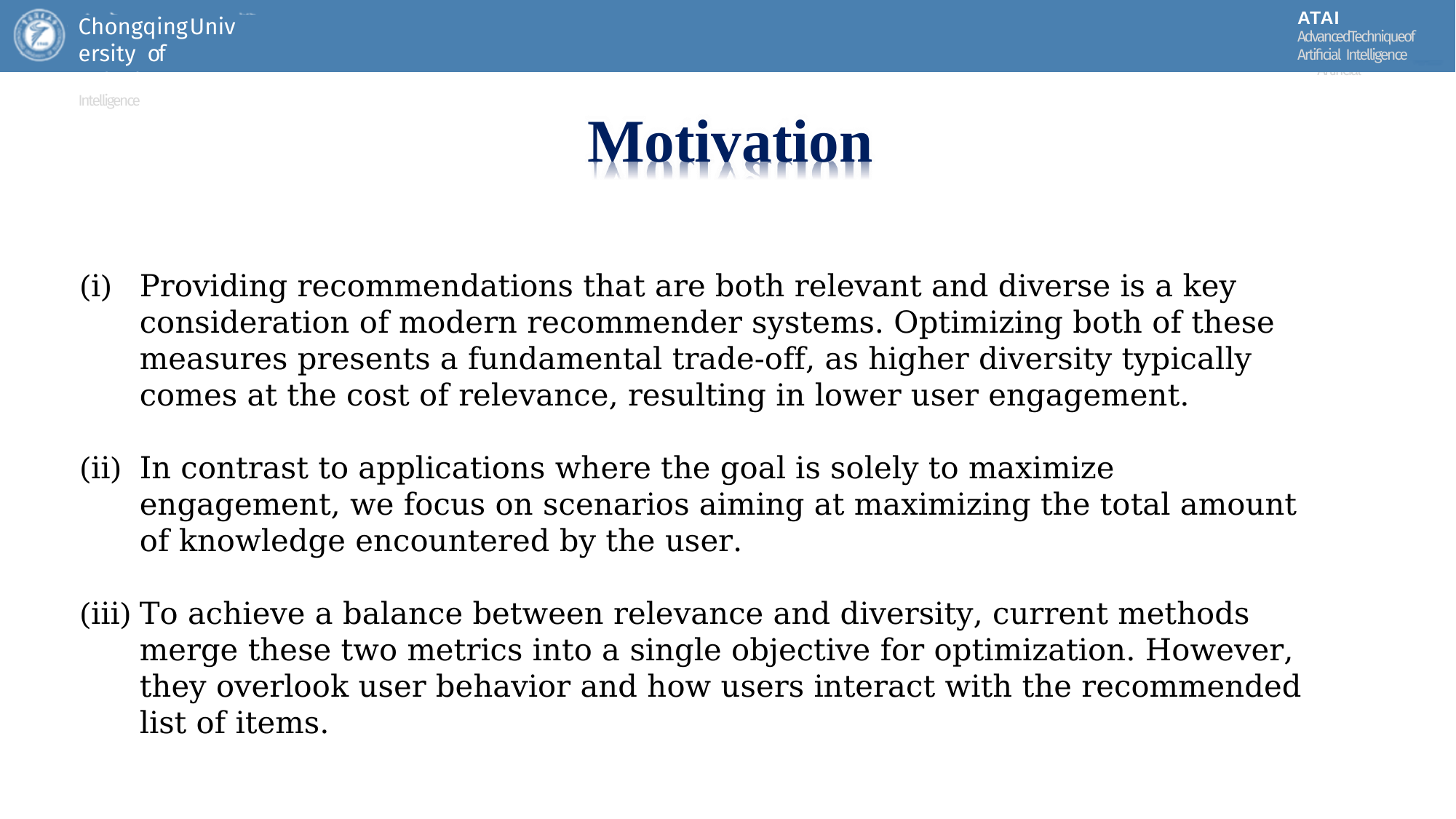

ATAI
AdvancedTechniqueof
Artificial Intelligence
ATAI
ChongqingUniversity	AdvancedTechniqueof
of Technology	Artificial Intelligence
ChongqingUniversity  of Technology

Motivation
Providing recommendations that are both relevant and diverse is a key consideration of modern recommender systems. Optimizing both of these measures presents a fundamental trade-off, as higher diversity typically comes at the cost of relevance, resulting in lower user engagement.

In contrast to applications where the goal is solely to maximize engagement, we focus on scenarios aiming at maximizing the total amount of knowledge encountered by the user.

To achieve a balance between relevance and diversity, current methods merge these two metrics into a single objective for optimization. However, they overlook user behavior and how users interact with the recommended list of items.